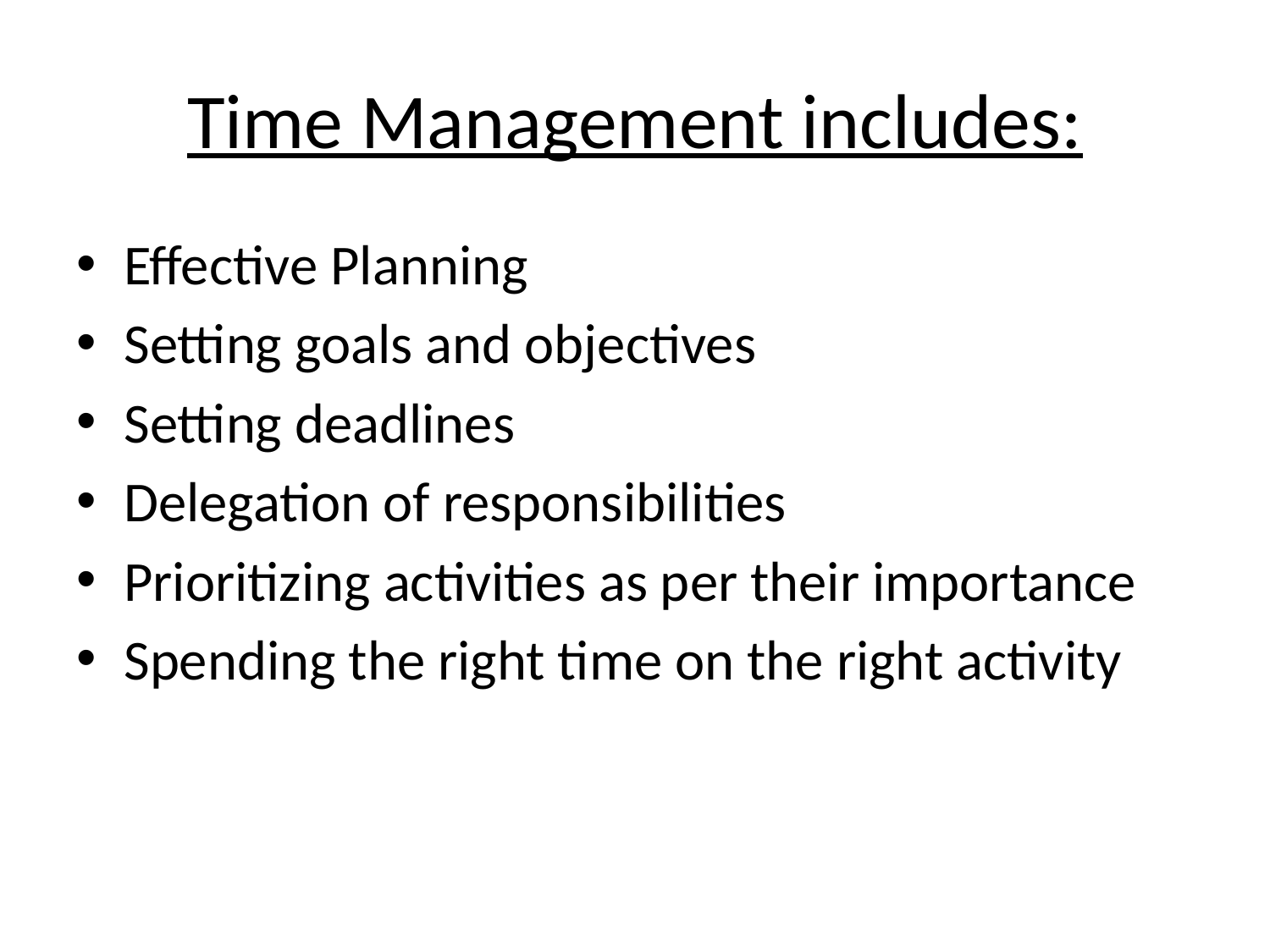

# Time Management includes:
Effective Planning
Setting goals and objectives
Setting deadlines
Delegation of responsibilities
Prioritizing activities as per their importance
Spending the right time on the right activity